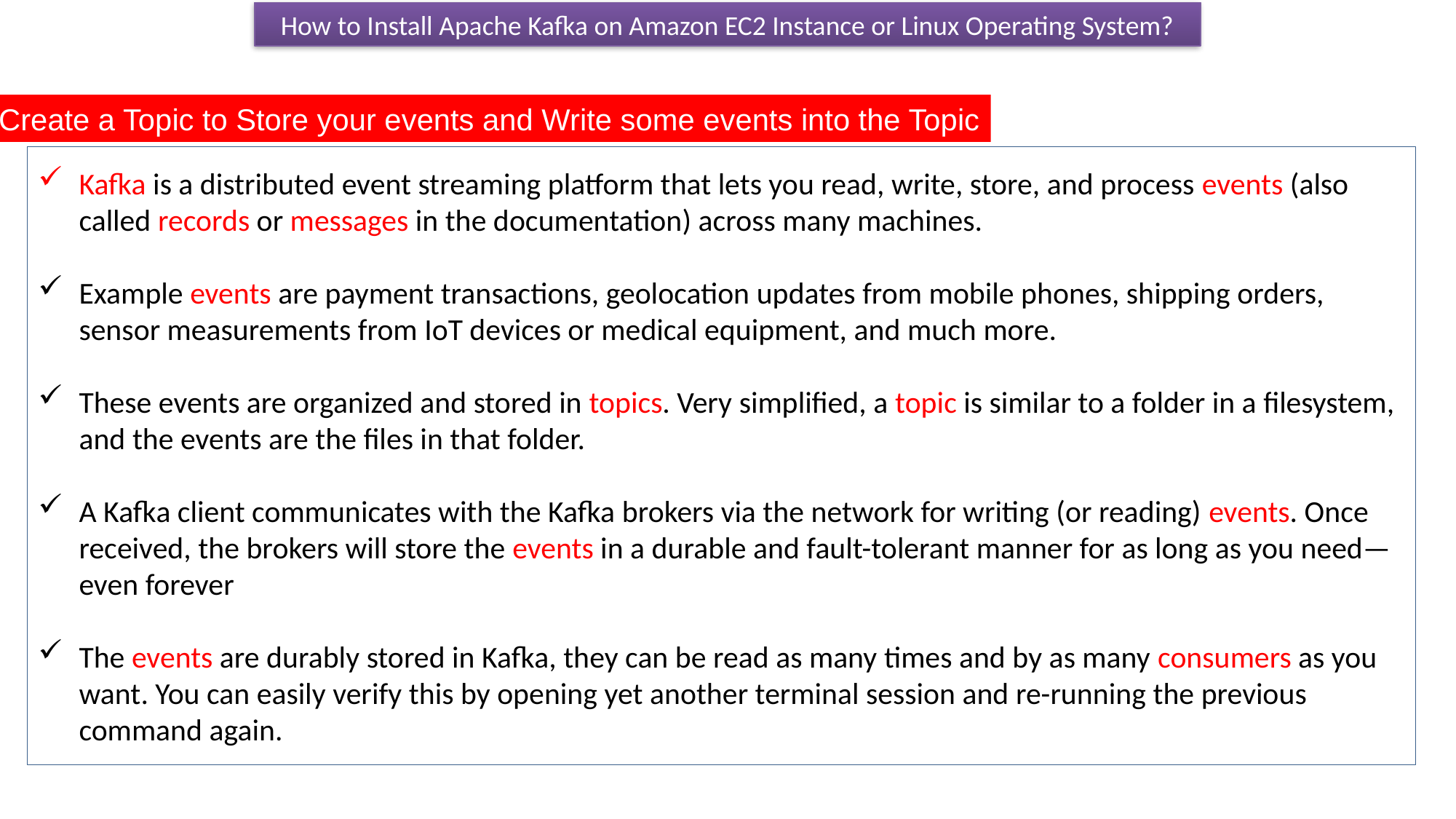

How to Install Apache Kafka on Amazon EC2 Instance or Linux Operating System?

Create a Topic to Store your events and Write some events into the Topic
Kafka is a distributed event streaming platform that lets you read, write, store, and process events (also called records or messages in the documentation) across many machines.

Example events are payment transactions, geolocation updates from mobile phones, shipping orders, sensor measurements from IoT devices or medical equipment, and much more.

These events are organized and stored in topics. Very simplified, a topic is similar to a folder in a filesystem, and the events are the files in that folder.

A Kafka client communicates with the Kafka brokers via the network for writing (or reading) events. Once received, the brokers will store the events in a durable and fault-tolerant manner for as long as you need—even forever

The events are durably stored in Kafka, they can be read as many times and by as many consumers as you want. You can easily verify this by opening yet another terminal session and re-running the previous command again.